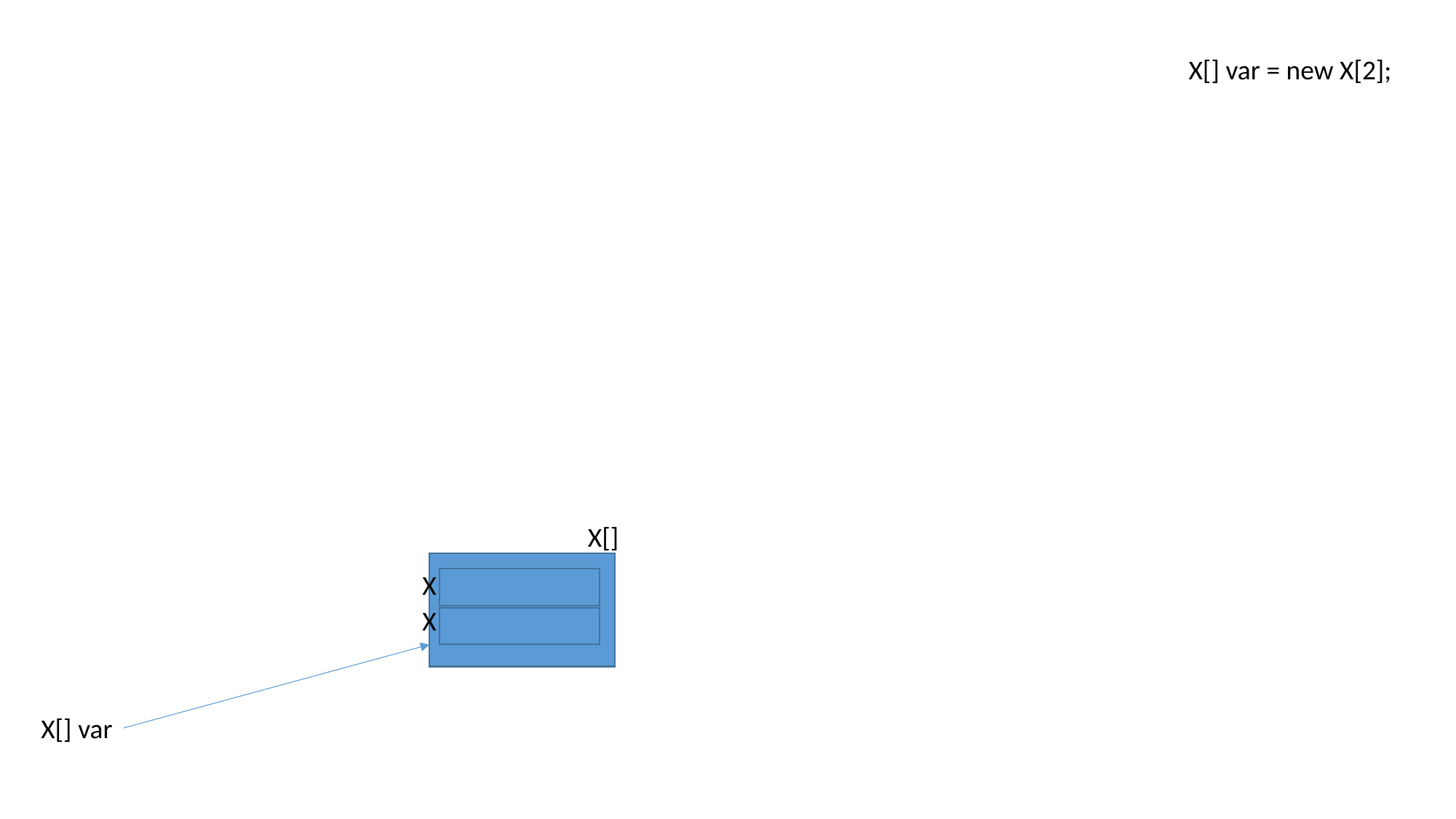

X[] var = new X[2];
X[]

X

X

X[] var